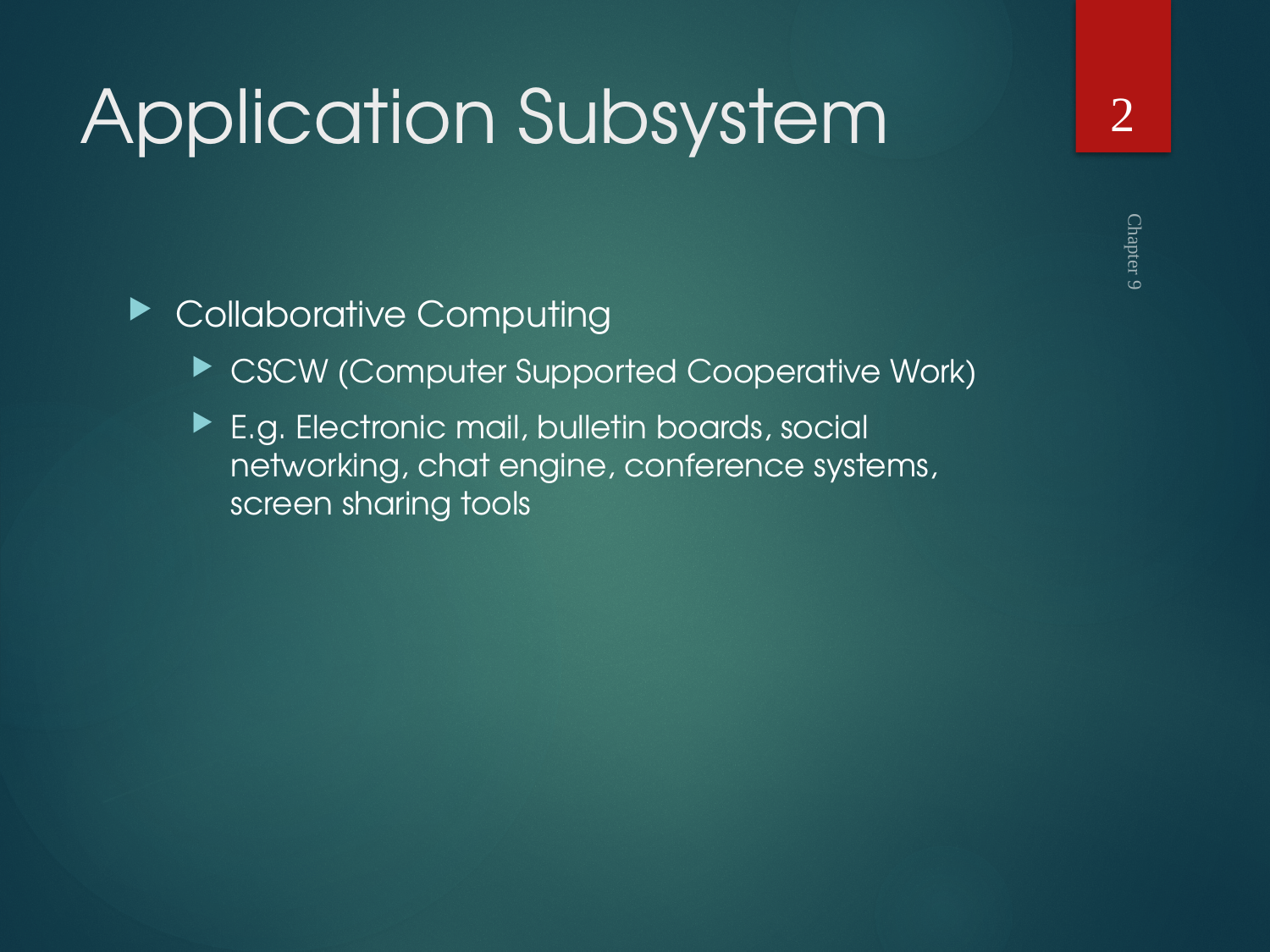

2
# Application Subsystem
Collaborative Computing
CSCW (Computer Supported Cooperative Work)
E.g. Electronic mail, bulletin boards, social networking, chat engine, conference systems, screen sharing tools
Chapter 9